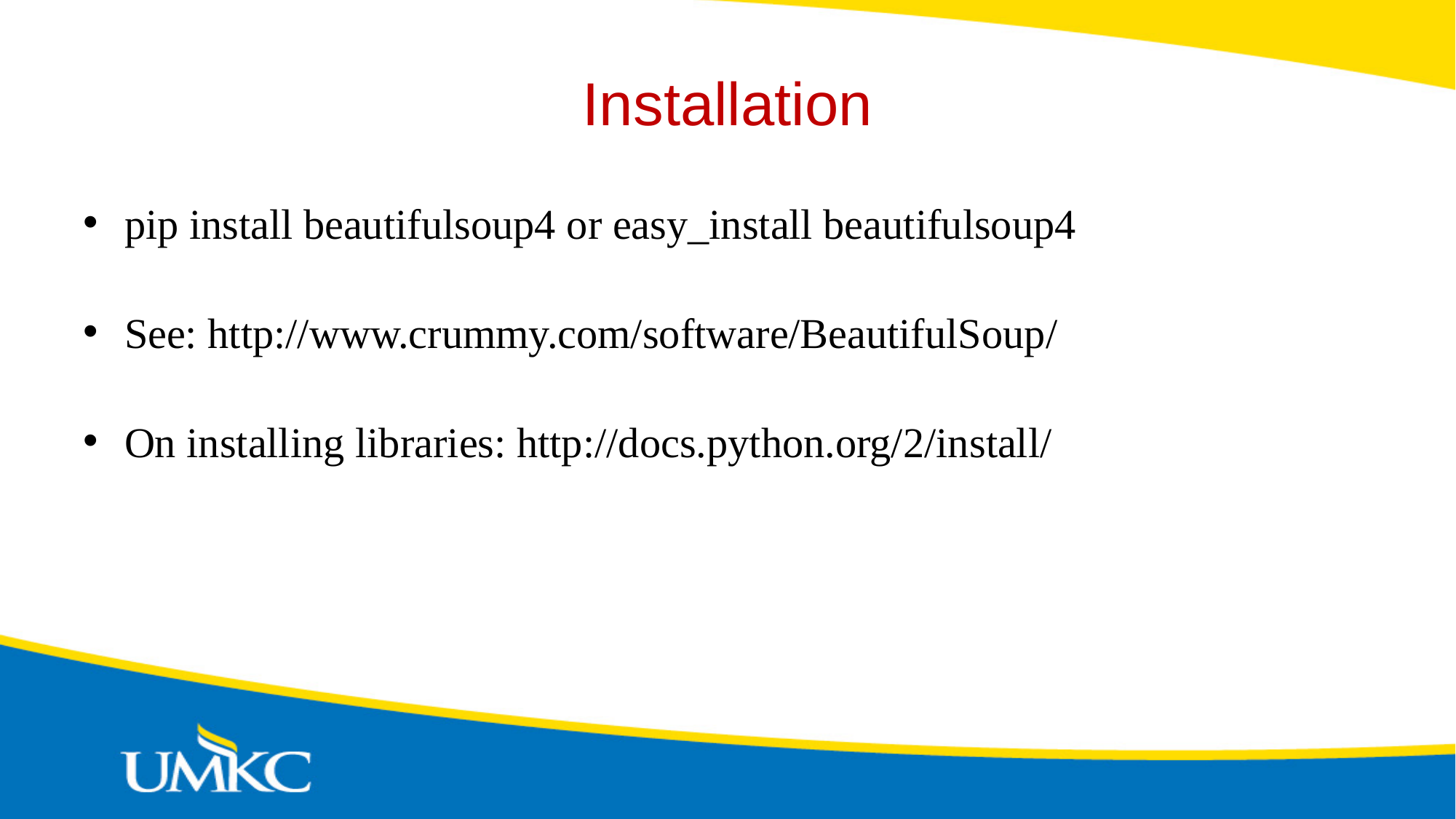

Installation
pip install beautifulsoup4 or easy_install beautifulsoup4

See: http://www.crummy.com/software/BeautifulSoup/

On installing libraries: http://docs.python.org/2/install/